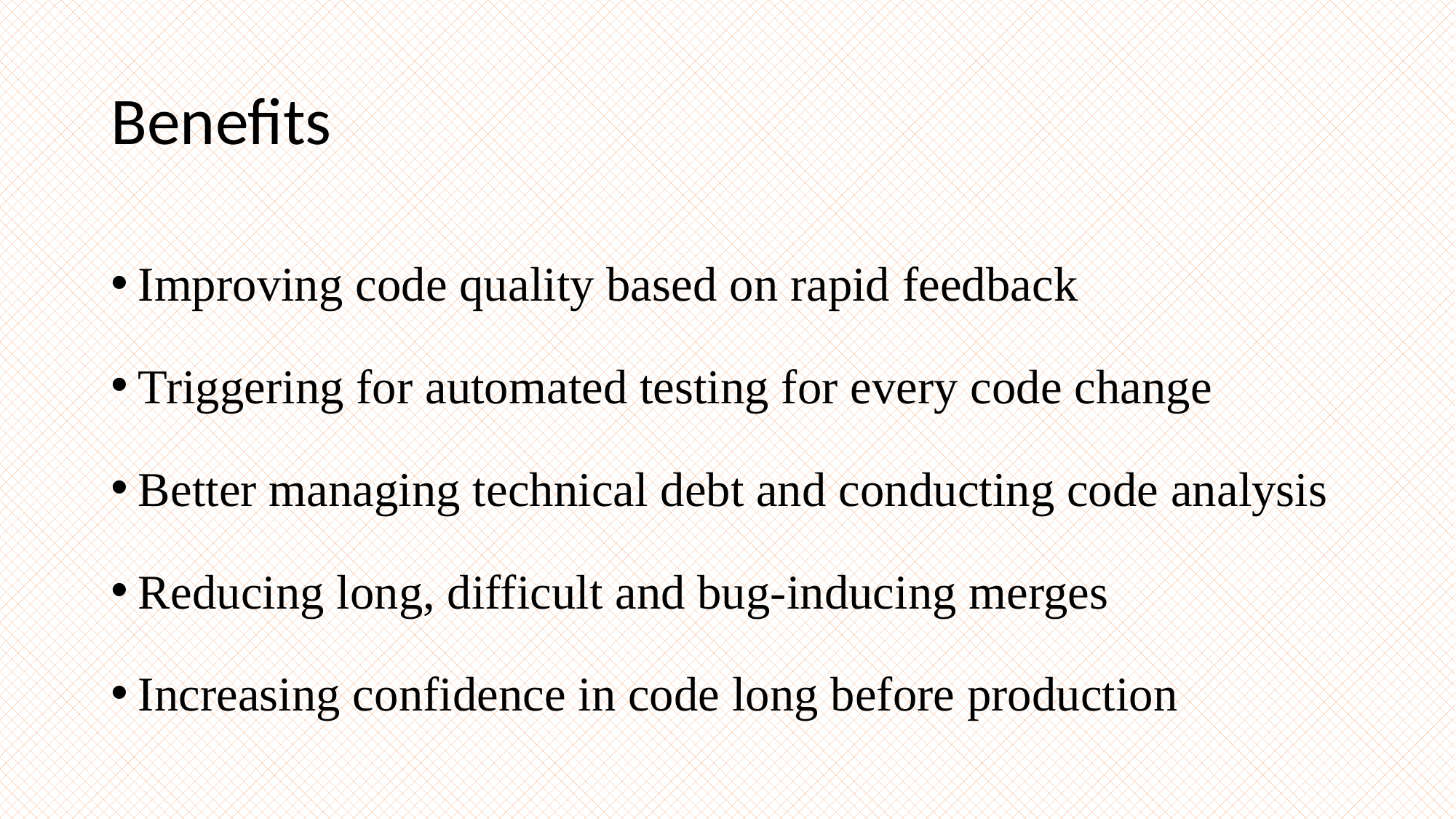

# Benefits
Improving code quality based on rapid feedback
Triggering for automated testing for every code change
Better managing technical debt and conducting code analysis
Reducing long, difficult and bug-inducing merges
Increasing confidence in code long before production